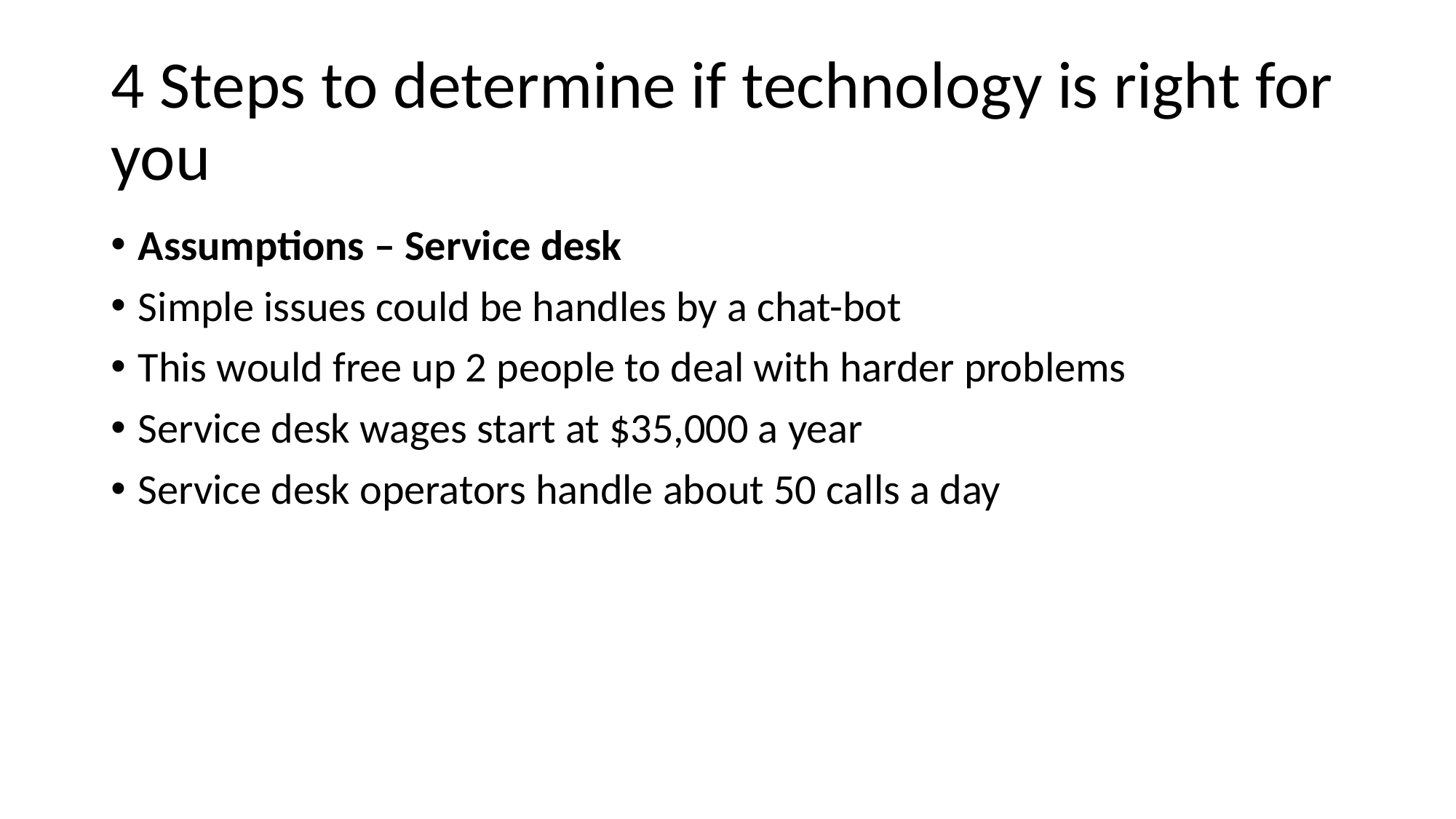

# 4 Steps to determine if technology is right for you
Assumptions – Service desk
Simple issues could be handles by a chat-bot
This would free up 2 people to deal with harder problems
Service desk wages start at $35,000 a year
Service desk operators handle about 50 calls a day